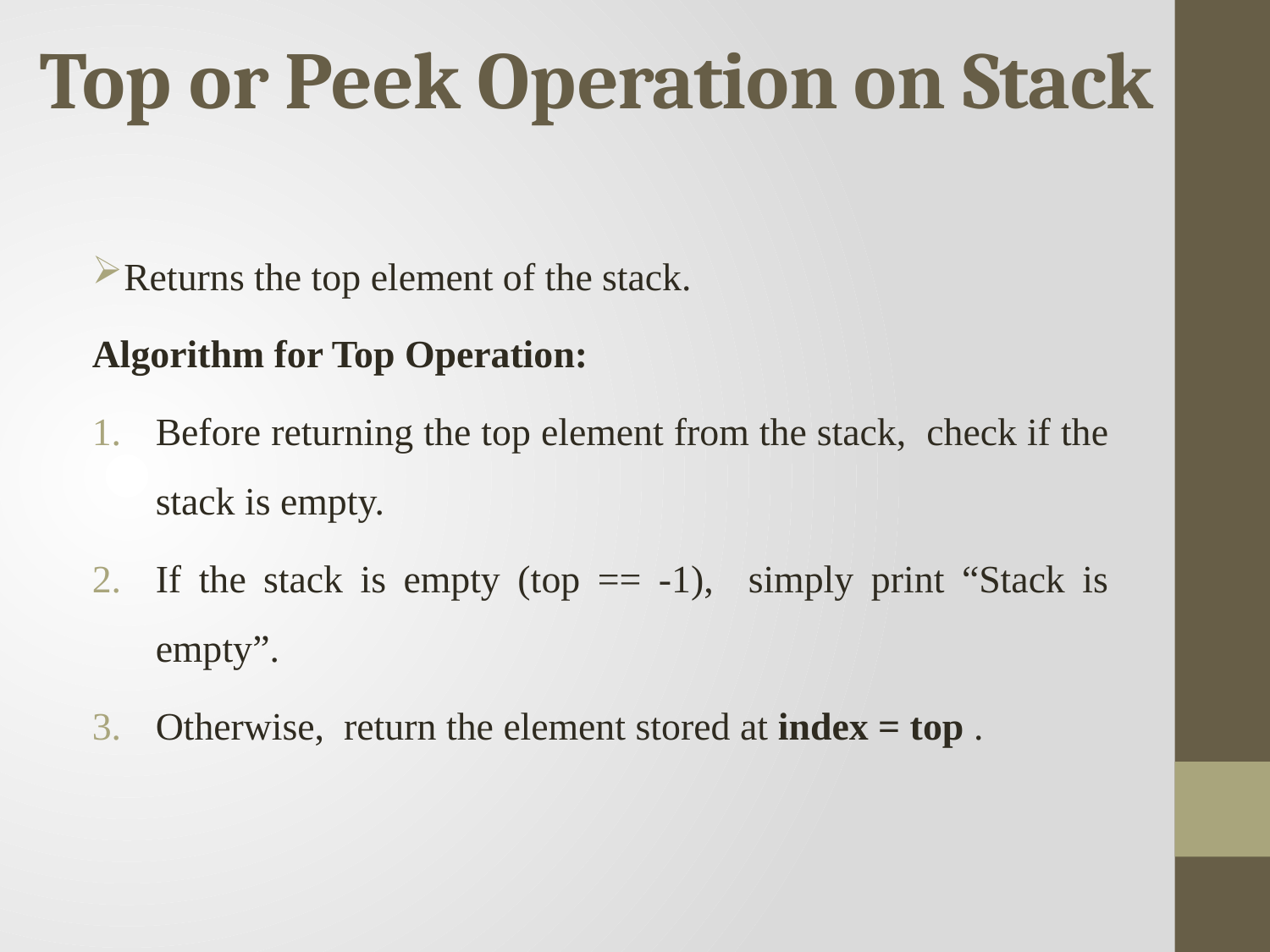

# Top or Peek Operation on Stack
Returns the top element of the stack.
Algorithm for Top Operation:
Before returning the top element from the stack,  check if the stack is empty.
If the stack is empty (top == -1),  simply print “Stack is empty”.
Otherwise,  return the element stored at index = top .